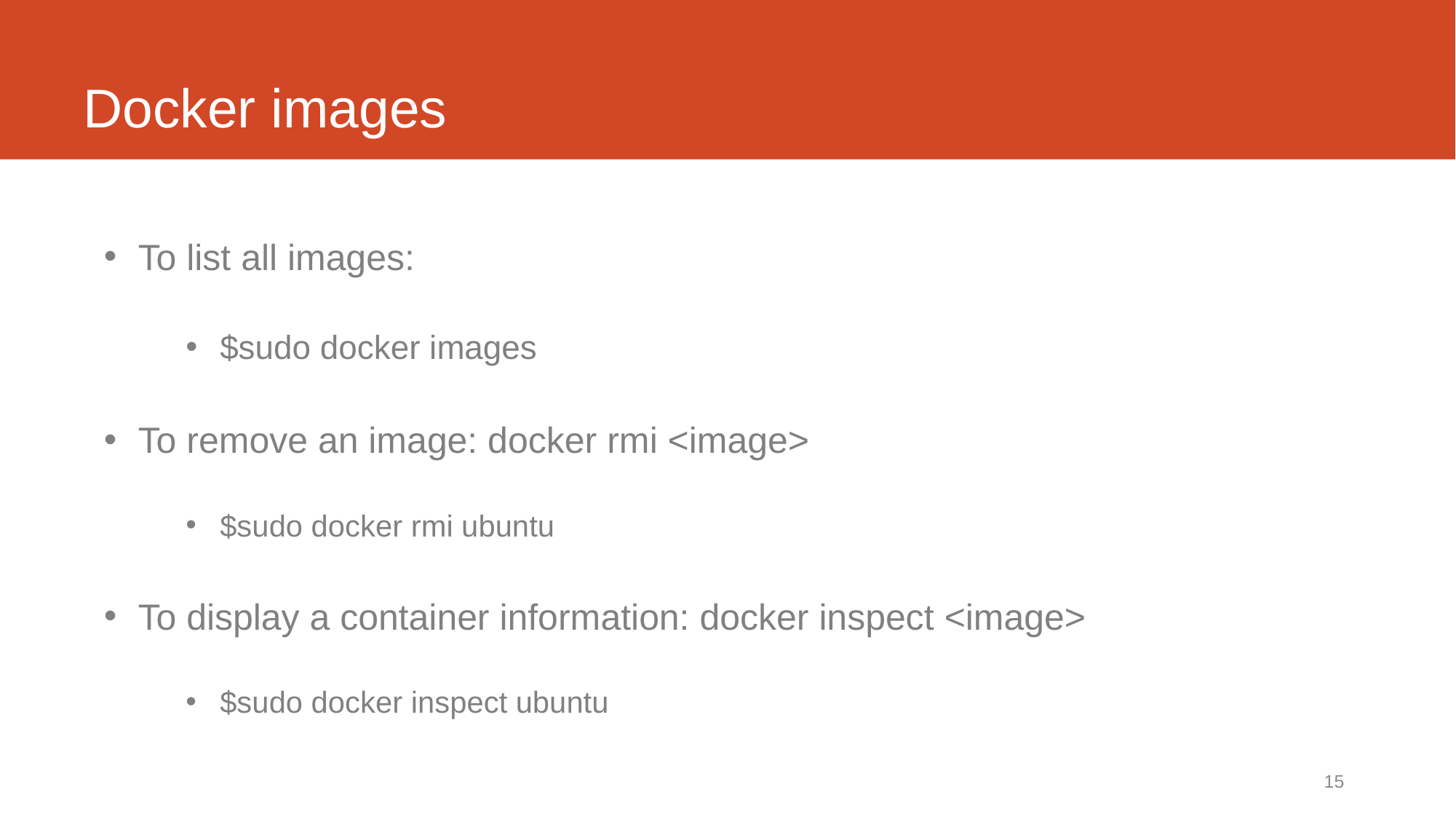

# Docker images
To list all images:
$sudo docker images
To remove an image: docker rmi <image>
$sudo docker rmi ubuntu
To display a container information: docker inspect <image>
$sudo docker inspect ubuntu
15